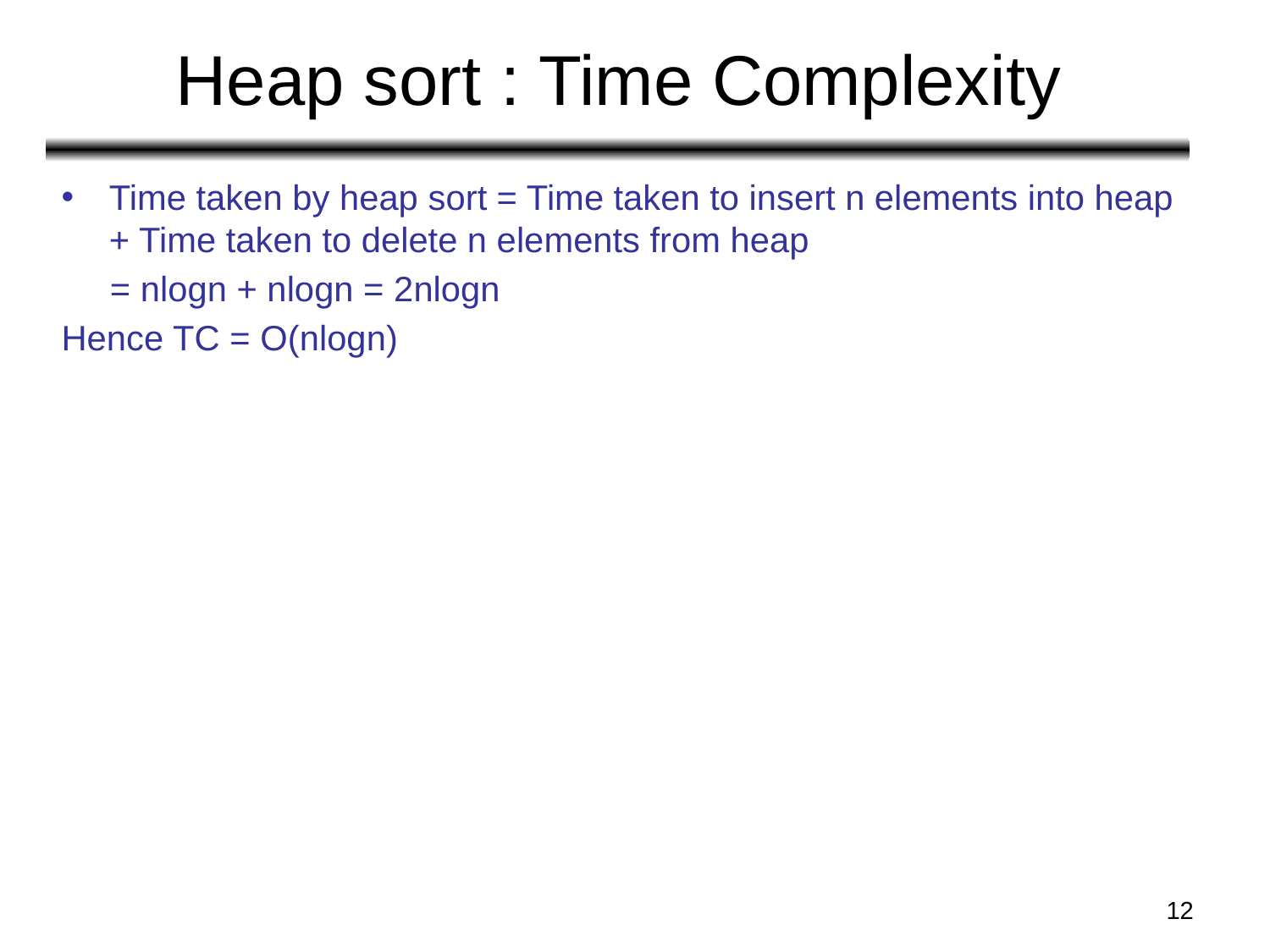

# Heap sort : Time Complexity
Time taken by heap sort = Time taken to insert n elements into heap + Time taken to delete n elements from heap
     = nlogn + nlogn = 2nlogn
Hence TC = O(nlogn)
12